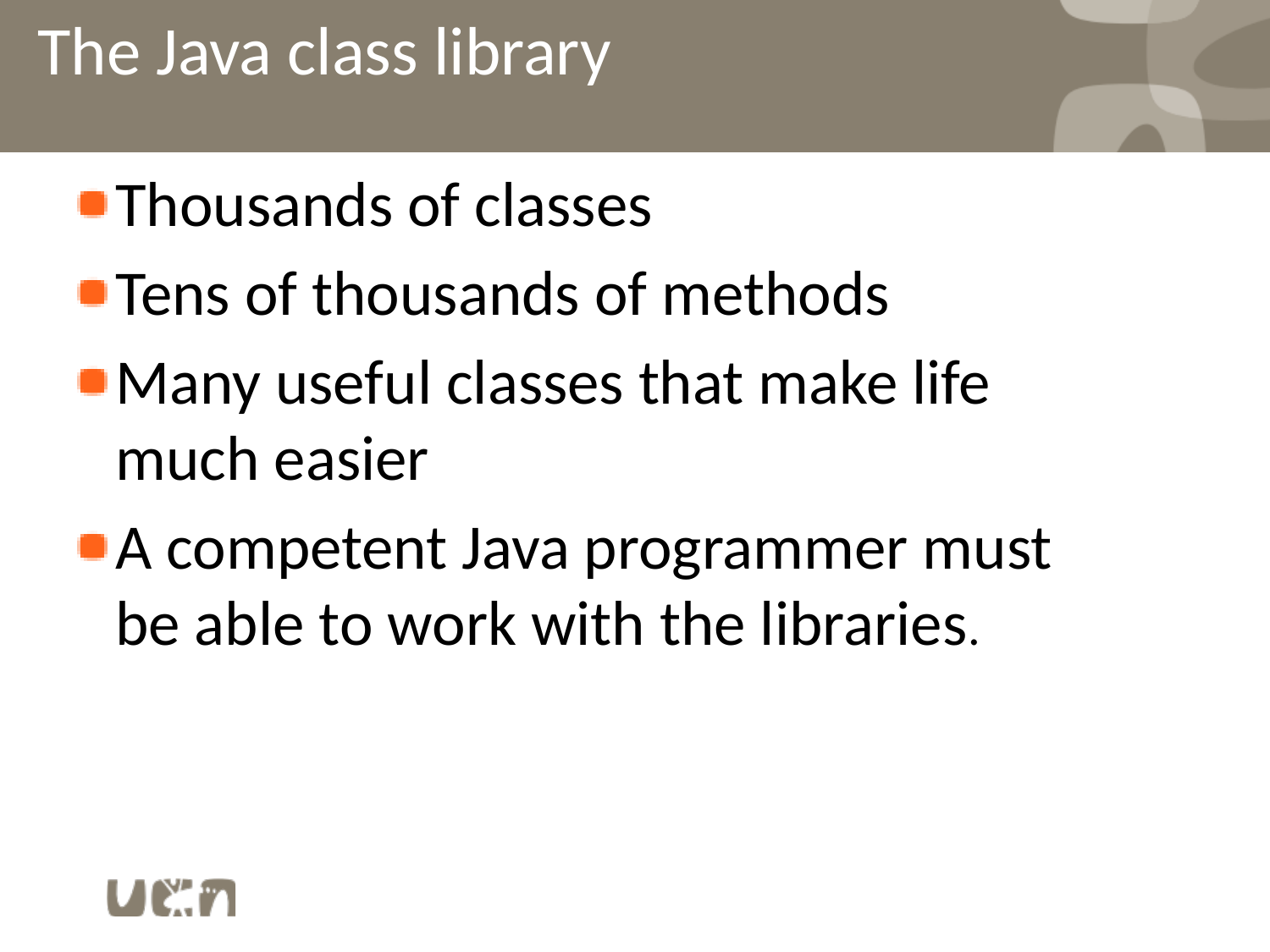

# The Java class library
Thousands of classes
Tens of thousands of methods
Many useful classes that make life much easier
A competent Java programmer must be able to work with the libraries.